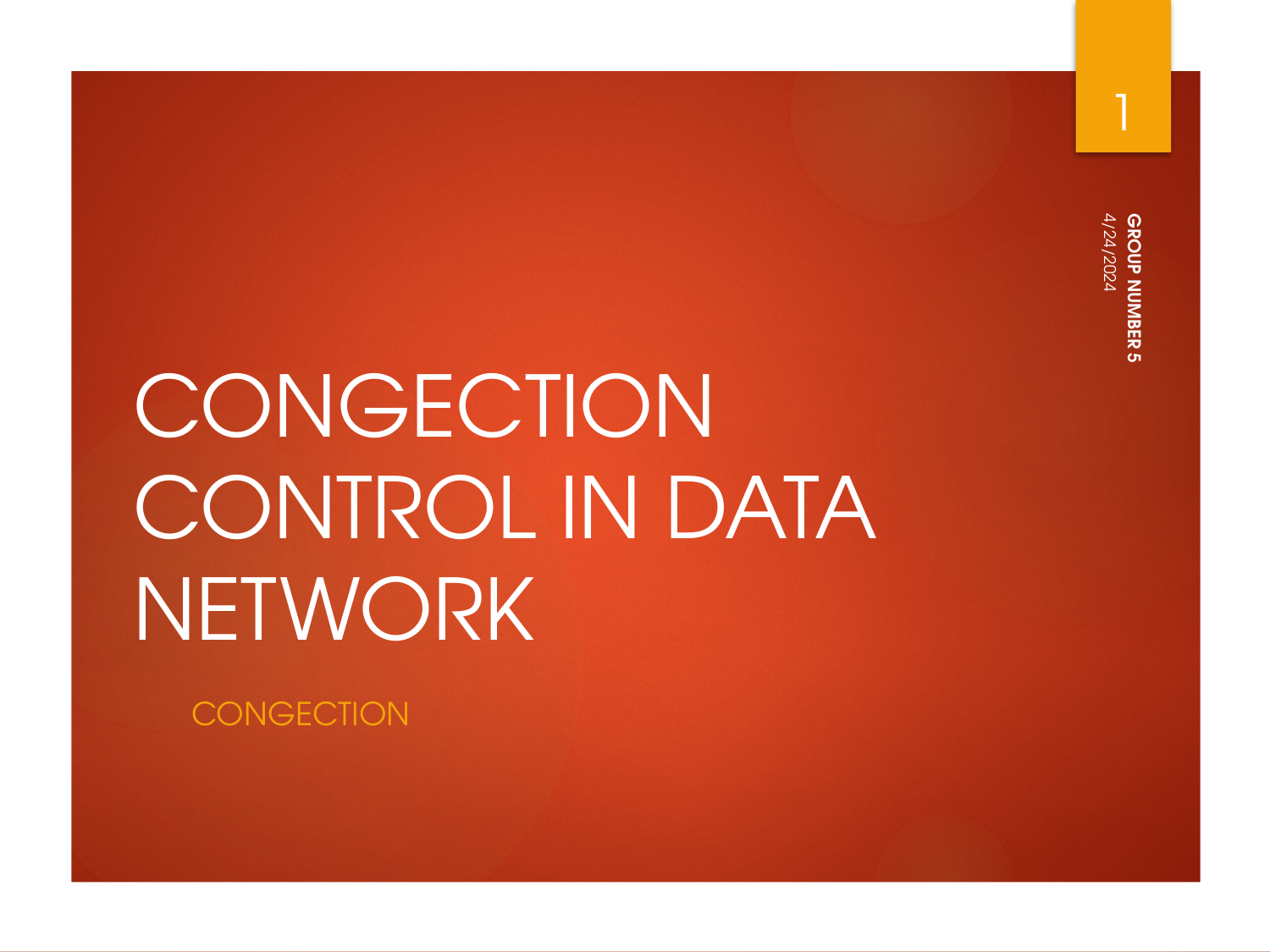

1
4/24/2024
# CONGECTION CONTROL IN DATA NETWORK
GROUP NUMBER 5
       CONGECTION